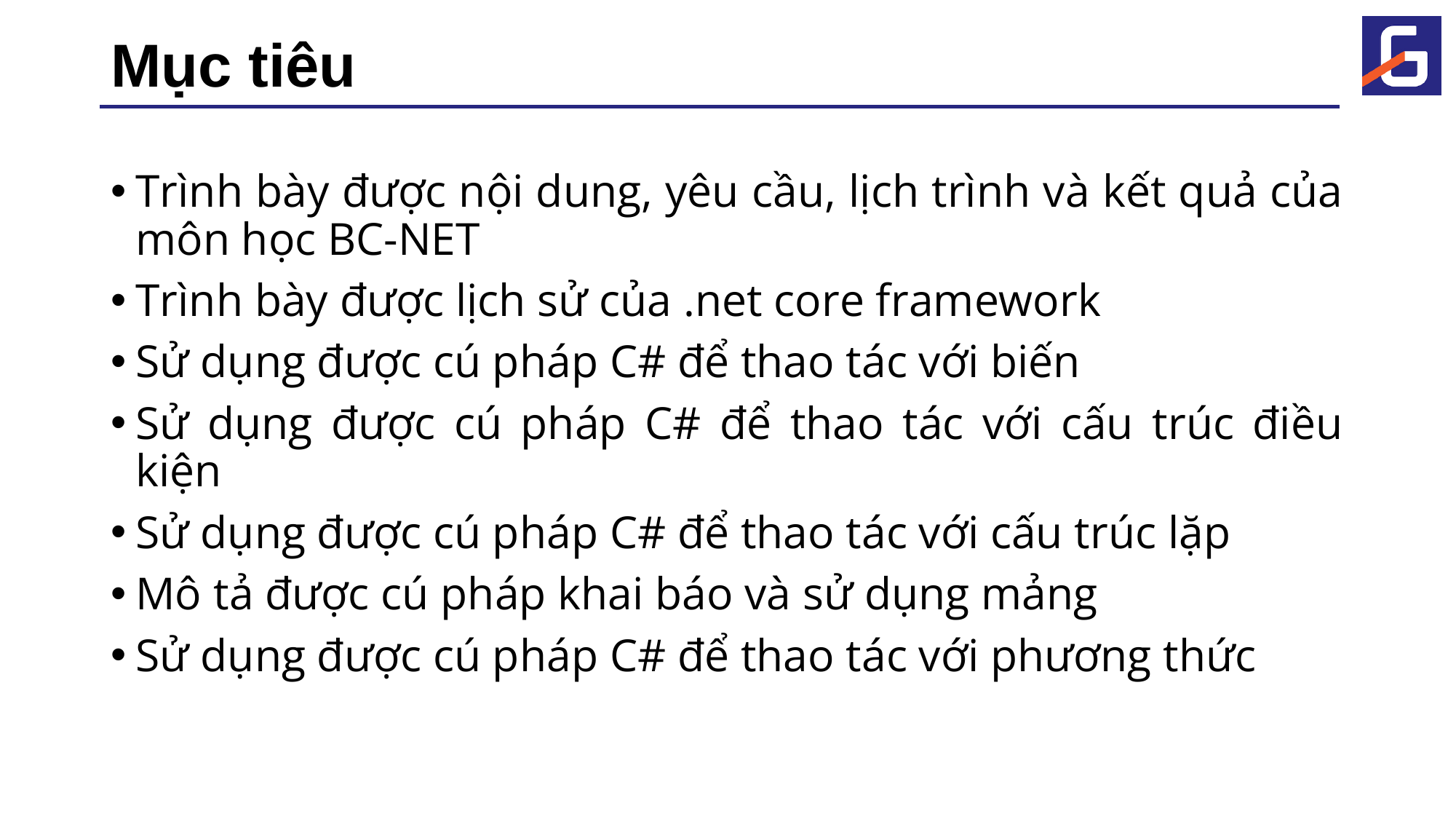

# Mục tiêu
Trình bày được nội dung, yêu cầu, lịch trình và kết quả của môn học BC-NET
Trình bày được lịch sử của .net core framework
Sử dụng được cú pháp C# để thao tác với biến
Sử dụng được cú pháp C# để thao tác với cấu trúc điều kiện
Sử dụng được cú pháp C# để thao tác với cấu trúc lặp
Mô tả được cú pháp khai báo và sử dụng mảng
Sử dụng được cú pháp C# để thao tác với phương thức